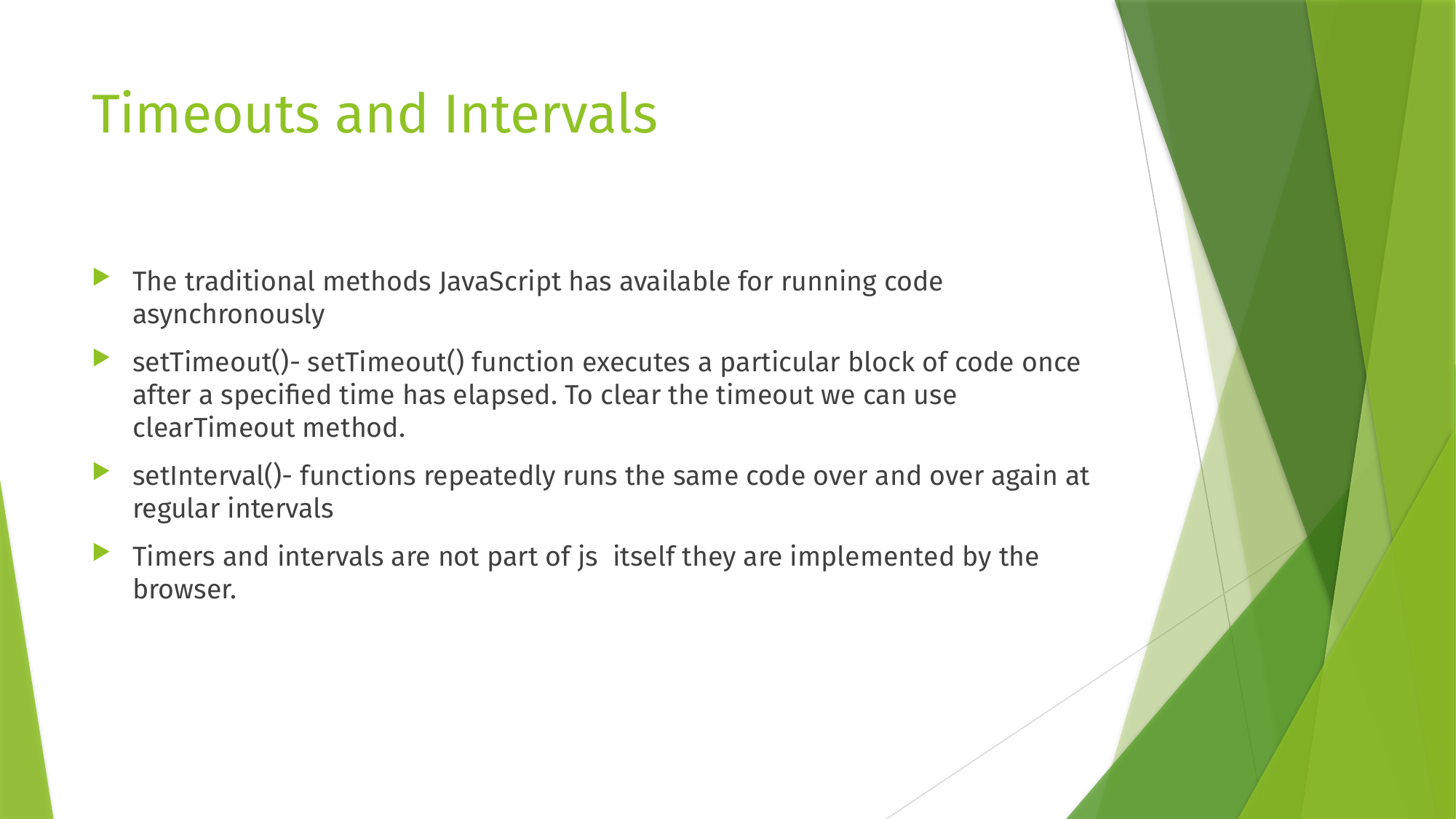

# Timeouts and Intervals
The traditional methods JavaScript has available for running code asynchronously
setTimeout()- setTimeout() function executes a particular block of code once after a specified time has elapsed. To clear the timeout we can use clearTimeout method.
setInterval()- functions repeatedly runs the same code over and over again at regular intervals
Timers and intervals are not part of js  itself they are implemented by the browser.